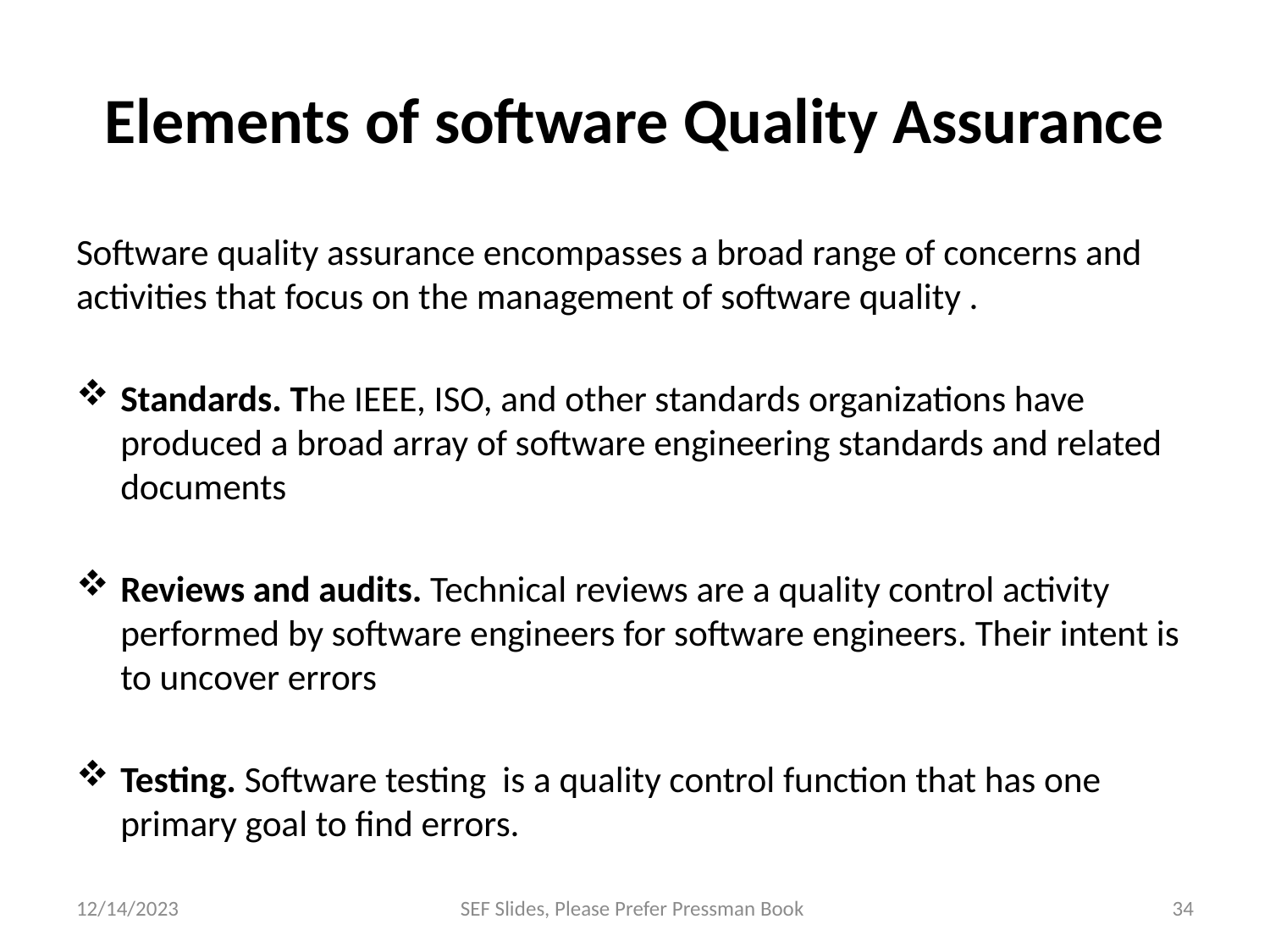

# Elements of software Quality Assurance
Software quality assurance encompasses a broad range of concerns and activities that focus on the management of software quality .

Standards. The IEEE, ISO, and other standards organizations have produced a broad array of software engineering standards and related documents

Reviews and audits. Technical reviews are a quality control activity performed by software engineers for software engineers. Their intent is to uncover errors

Testing. Software testing  is a quality control function that has one primary goal to find errors.

12/14/2023
SEF Slides, Please Prefer Pressman Book
34